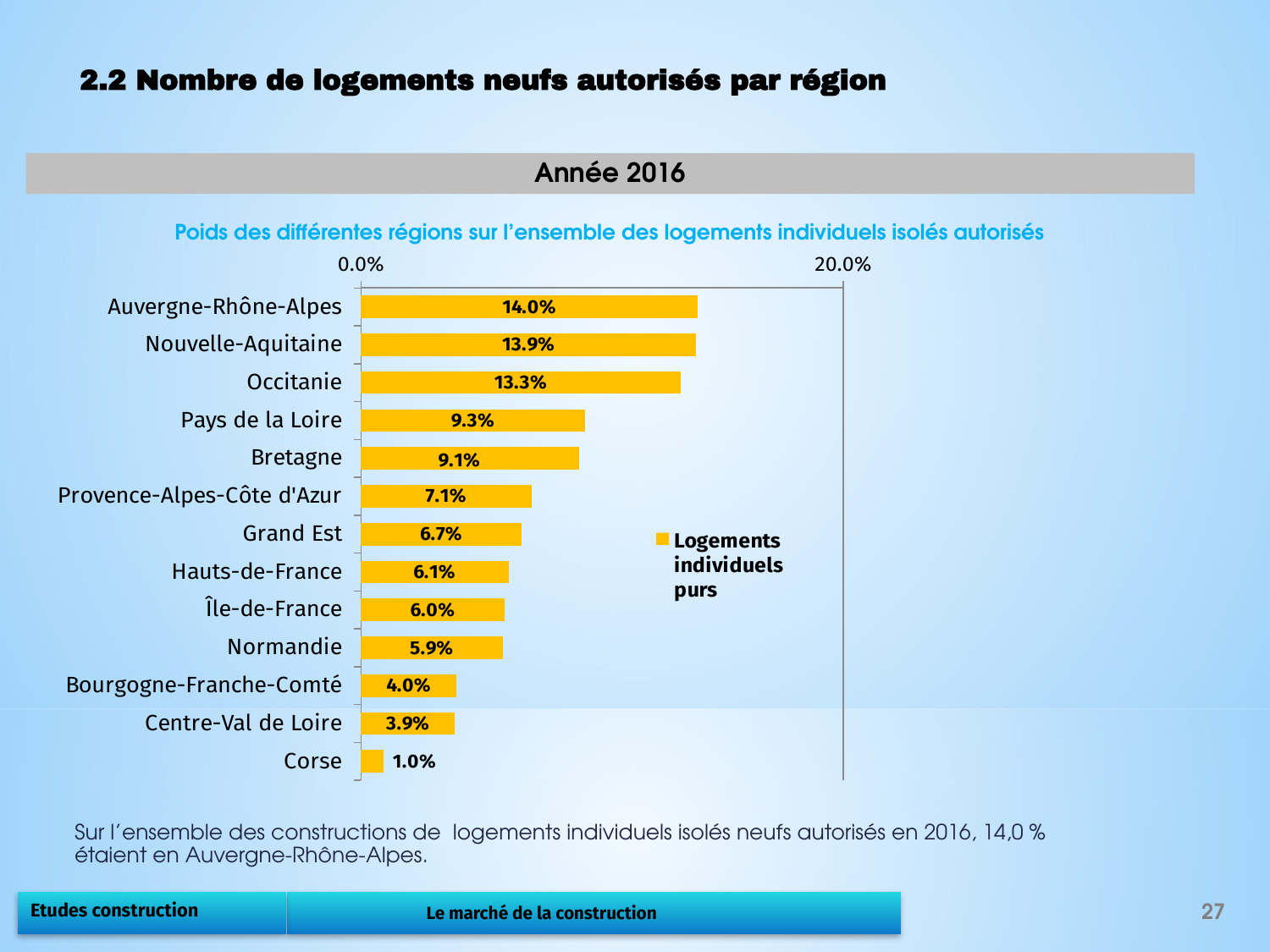

2.2 Nombre de logements neufs autorisés par région
Année 2016
Poids des différentes régions sur l’ensemble des logements individuels isolés autorisés

### Chart

| Category | Logements individuels purs |
|---|---|
|  Auvergne-Rhône-Alpes  | 0.1397934868943606 |
|  Nouvelle-Aquitaine  | 0.13899920571882446 |
|  Occitanie  | 0.13264495631453535 |
|  Pays de la Loire  | 0.09293089753772836 |
|  Bretagne  | 0.09054805401111994 |
|  Provence-Alpes-Côte d'Azur  | 0.07069102462271644 |
|  Grand Est  | 0.06671961874503574 |
|  Hauts-de-France  | 0.06115965051628276 |
|  Île-de-France  | 0.059571088165210485 |
|  Normandie  | 0.05877680698967434 |
|  Bourgogne-Franche-Comté  | 0.03971405877680699 |
|  Centre-Val de Loire  | 0.03891977760127085 |
|  Corse  | 0.009531374106433678 |
Sur l’ensemble des constructions de  logements individuels isolés neufs autorisés en 2016, 14,0 % étaient en Auvergne-Rhône-Alpes.
27